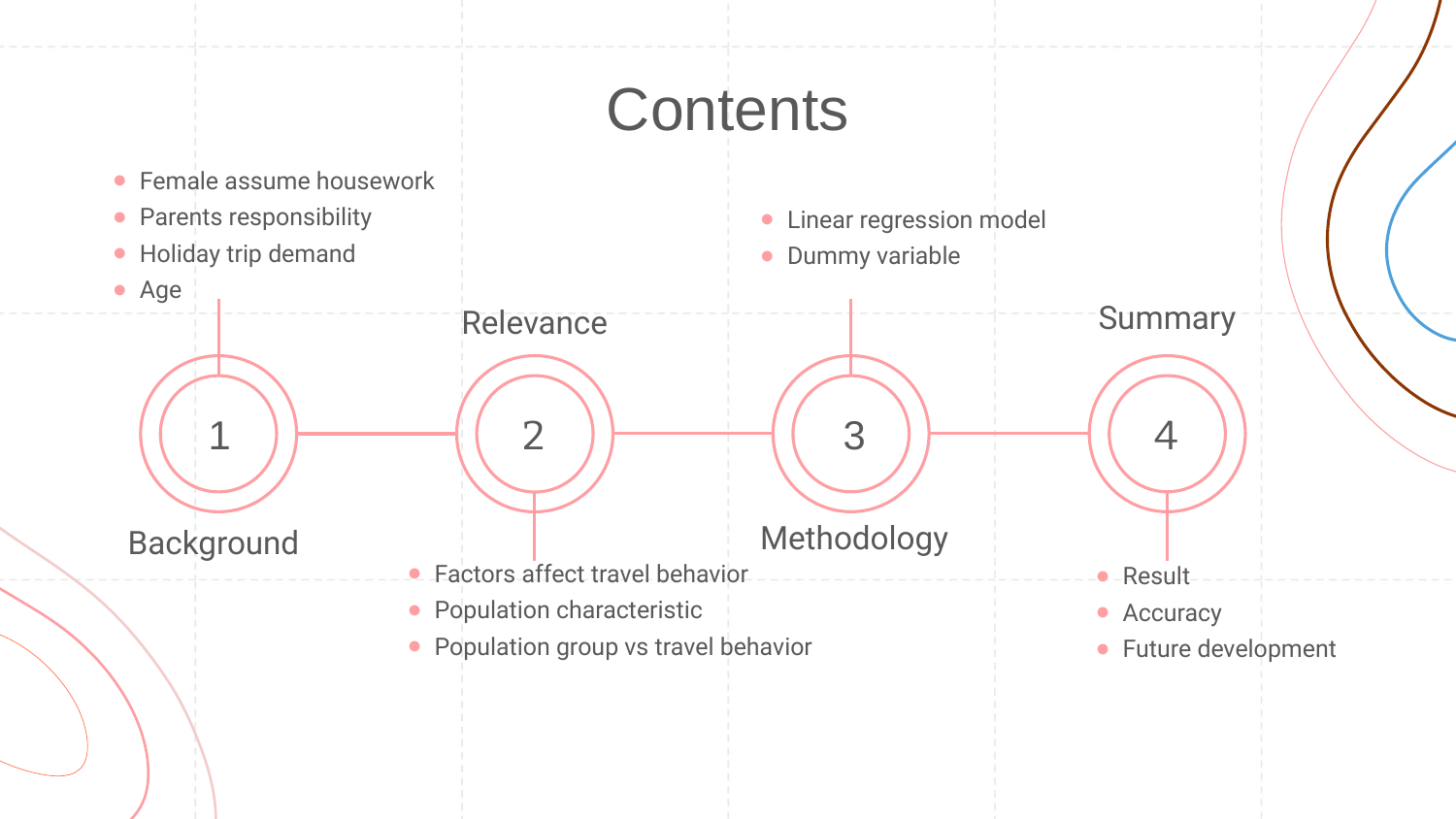

# Contents
Female assume housework
Parents responsibility
Holiday trip demand
Age
Linear regression model
Dummy variable
Summary
Relevance

4
2
3
1
Methodology
Background
Factors affect travel behavior
Population characteristic
Population group vs travel behavior
Result
Accuracy
Future development